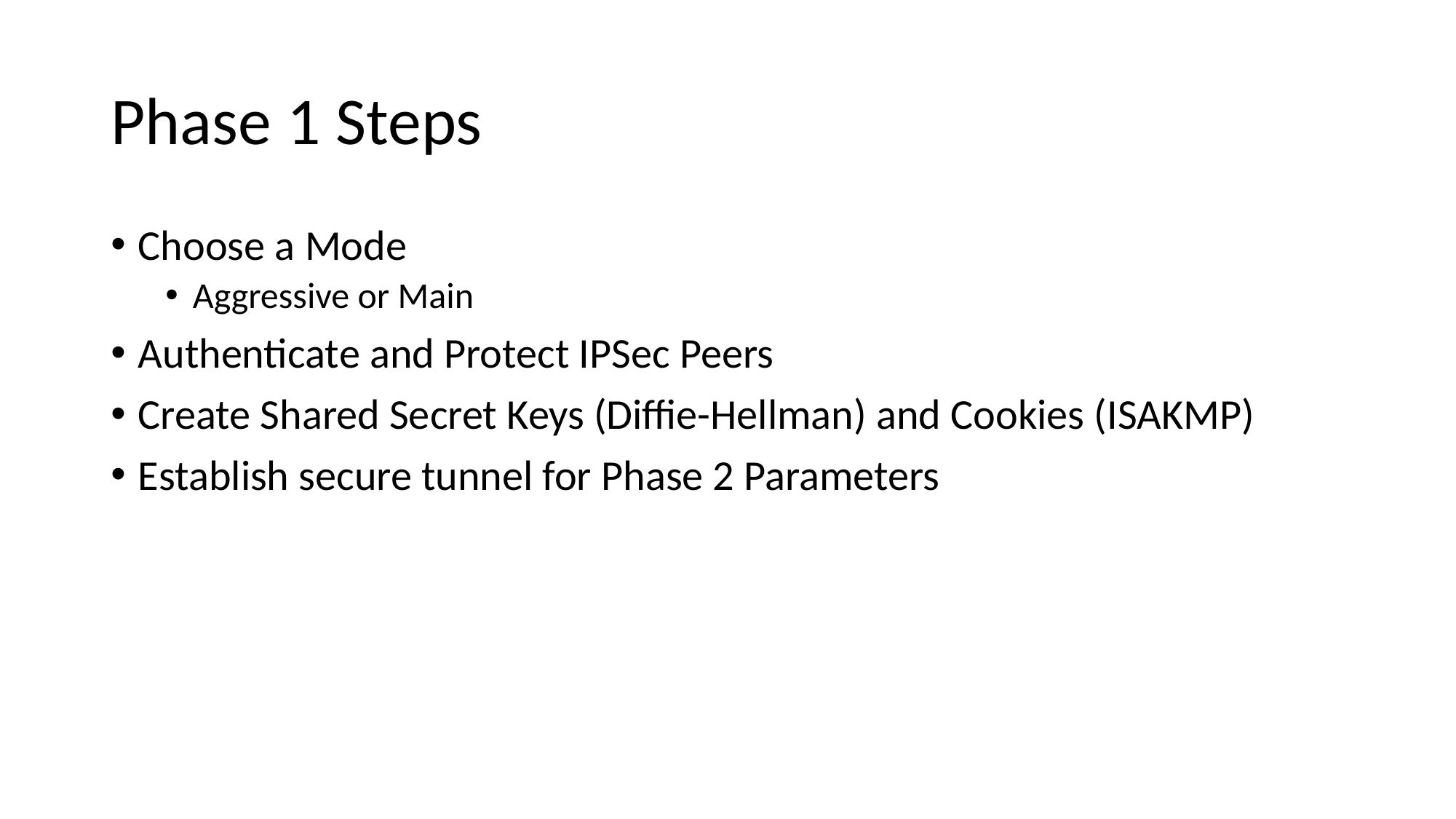

# Phase 1 Steps
Choose a Mode
Aggressive or Main
Authenticate and Protect IPSec Peers
Create Shared Secret Keys (Diffie-Hellman) and Cookies (ISAKMP)
Establish secure tunnel for Phase 2 Parameters